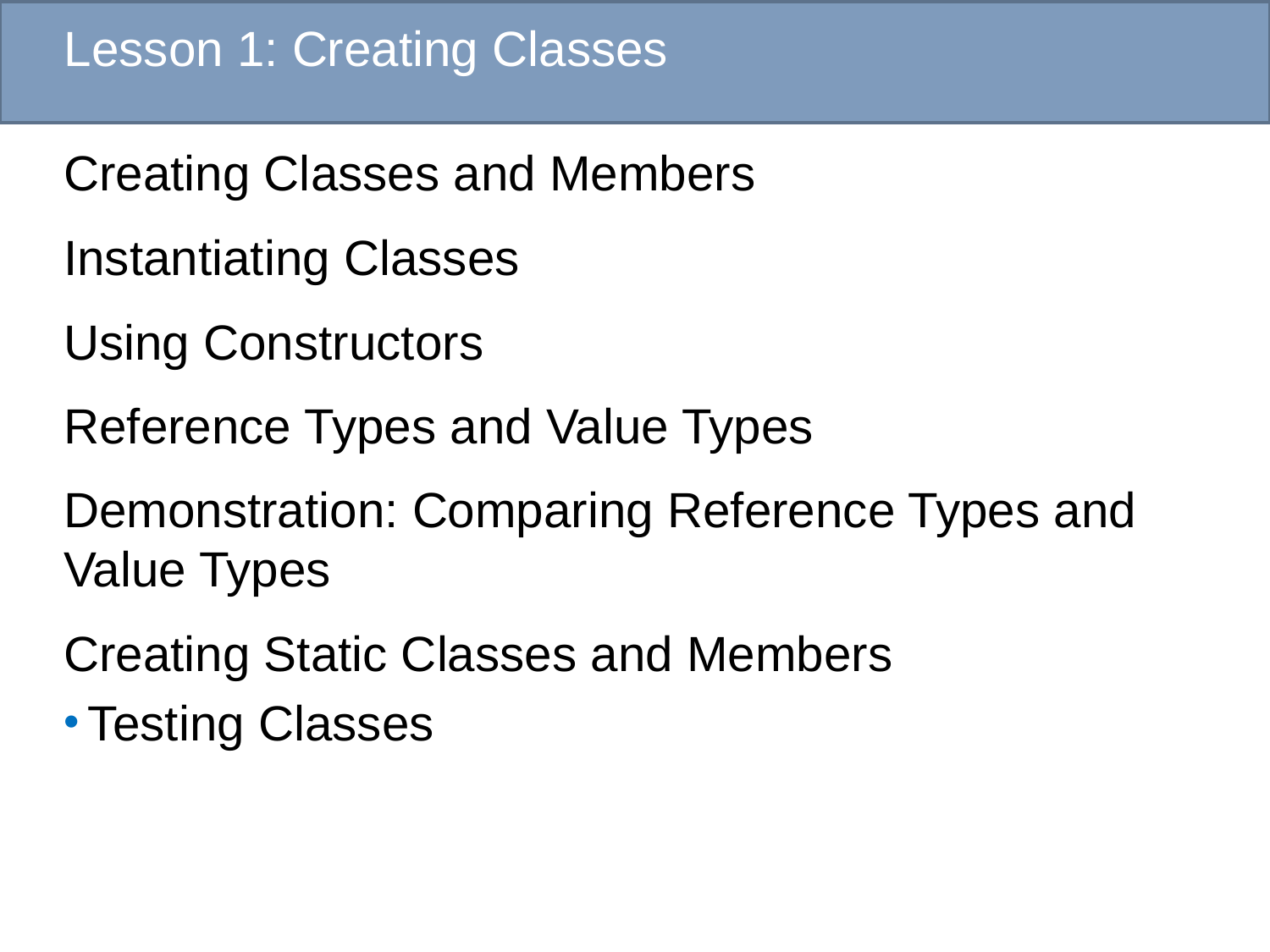

# Lesson 1: Creating Classes
Creating Classes and Members
Instantiating Classes
Using Constructors
Reference Types and Value Types
Demonstration: Comparing Reference Types and Value Types
Creating Static Classes and Members
Testing Classes